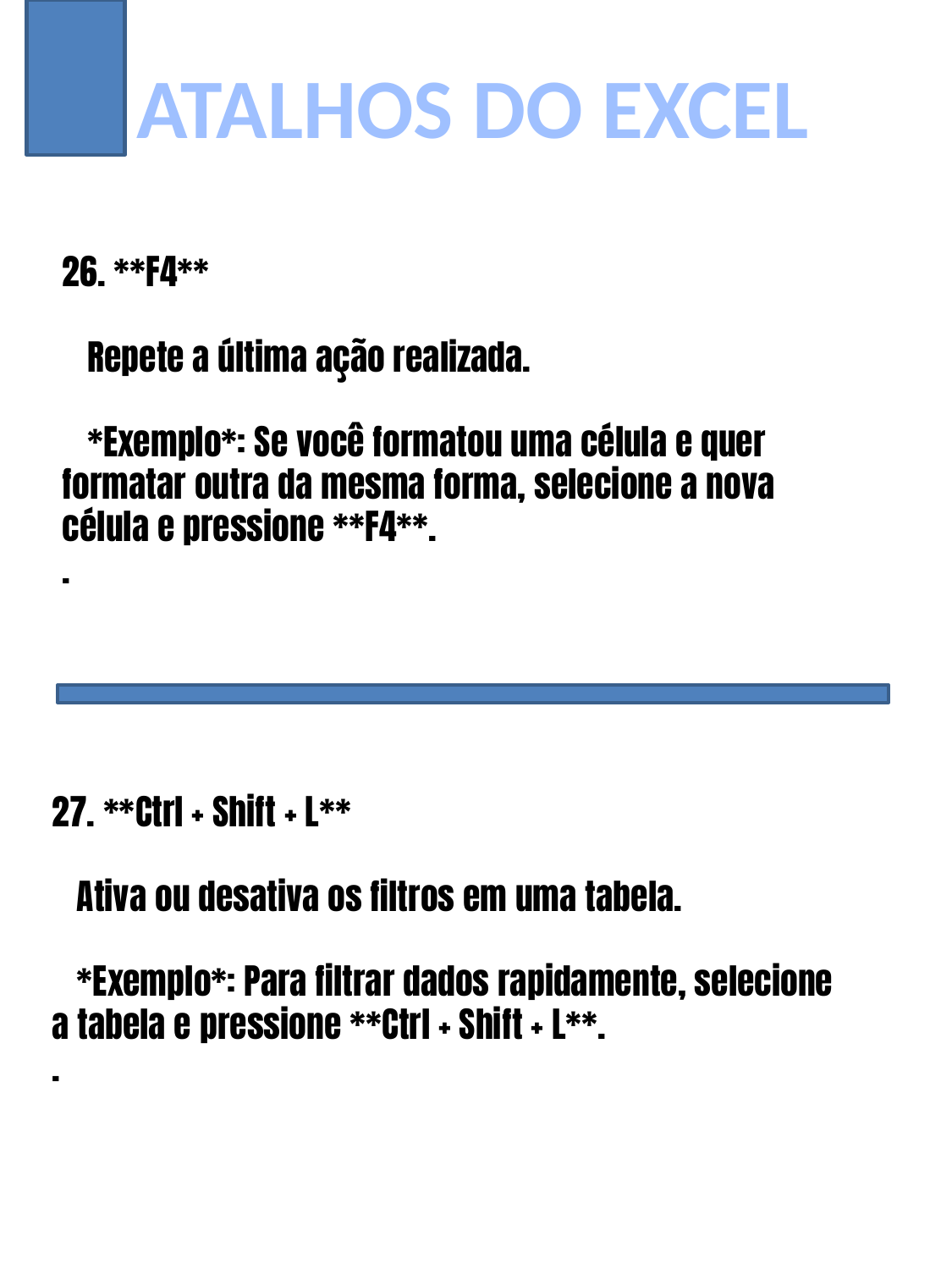

ATALHOS DO EXCEL

26. **F4**

   Repete a última ação realizada.

   *Exemplo*: Se você formatou uma célula e quer formatar outra da mesma forma, selecione a nova célula e pressione **F4**.
.

27. **Ctrl + Shift + L**

   Ativa ou desativa os filtros em uma tabela.

   *Exemplo*: Para filtrar dados rapidamente, selecione a tabela e pressione **Ctrl + Shift + L**.
.